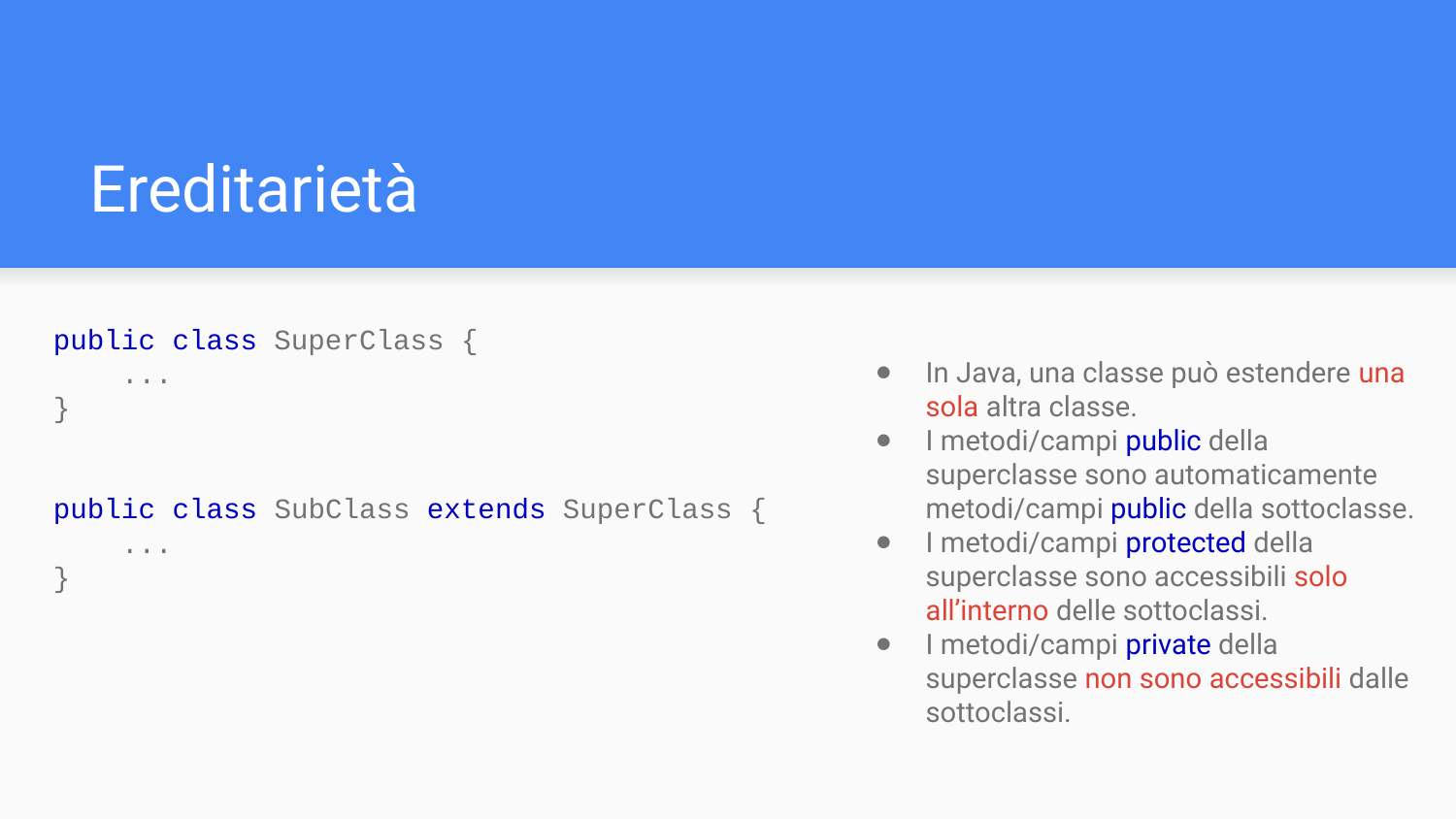

# Ereditarietà
public class SuperClass {
    ...
}

public class SubClass extends SuperClass {
    ...
}

In Java, una classe può estendere una sola altra classe.
I metodi/campi public della superclasse sono automaticamente metodi/campi public della sottoclasse.
I metodi/campi protected della superclasse sono accessibili solo all’interno delle sottoclassi.
I metodi/campi private della superclasse non sono accessibili dalle sottoclassi.